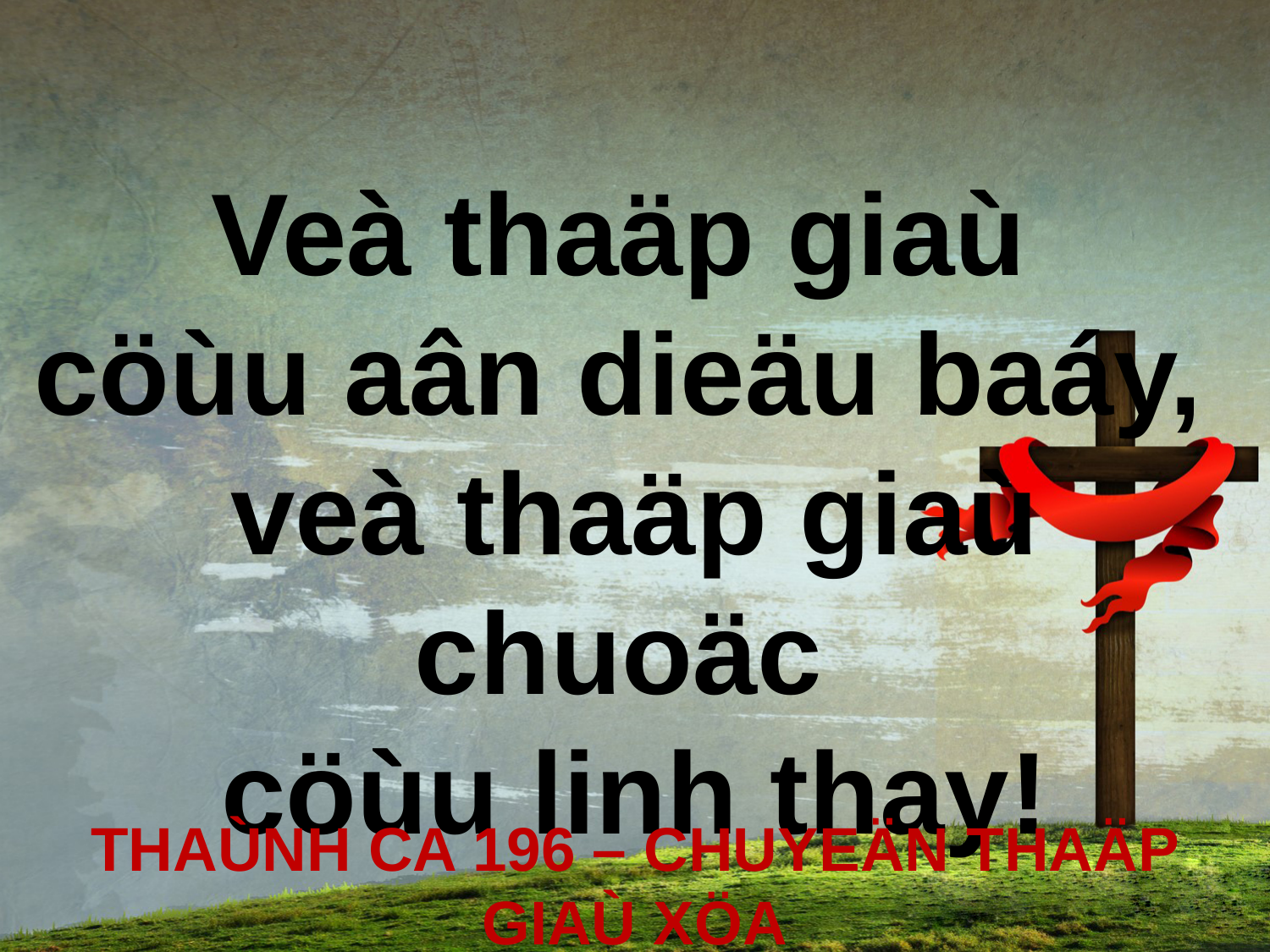

Veà thaäp giaù
cöùu aân dieäu baáy,
veà thaäp giaù chuoäc
cöùu linh thay!
THAÙNH CA 196 – CHUYEÄN THAÄP GIAÙ XÖA